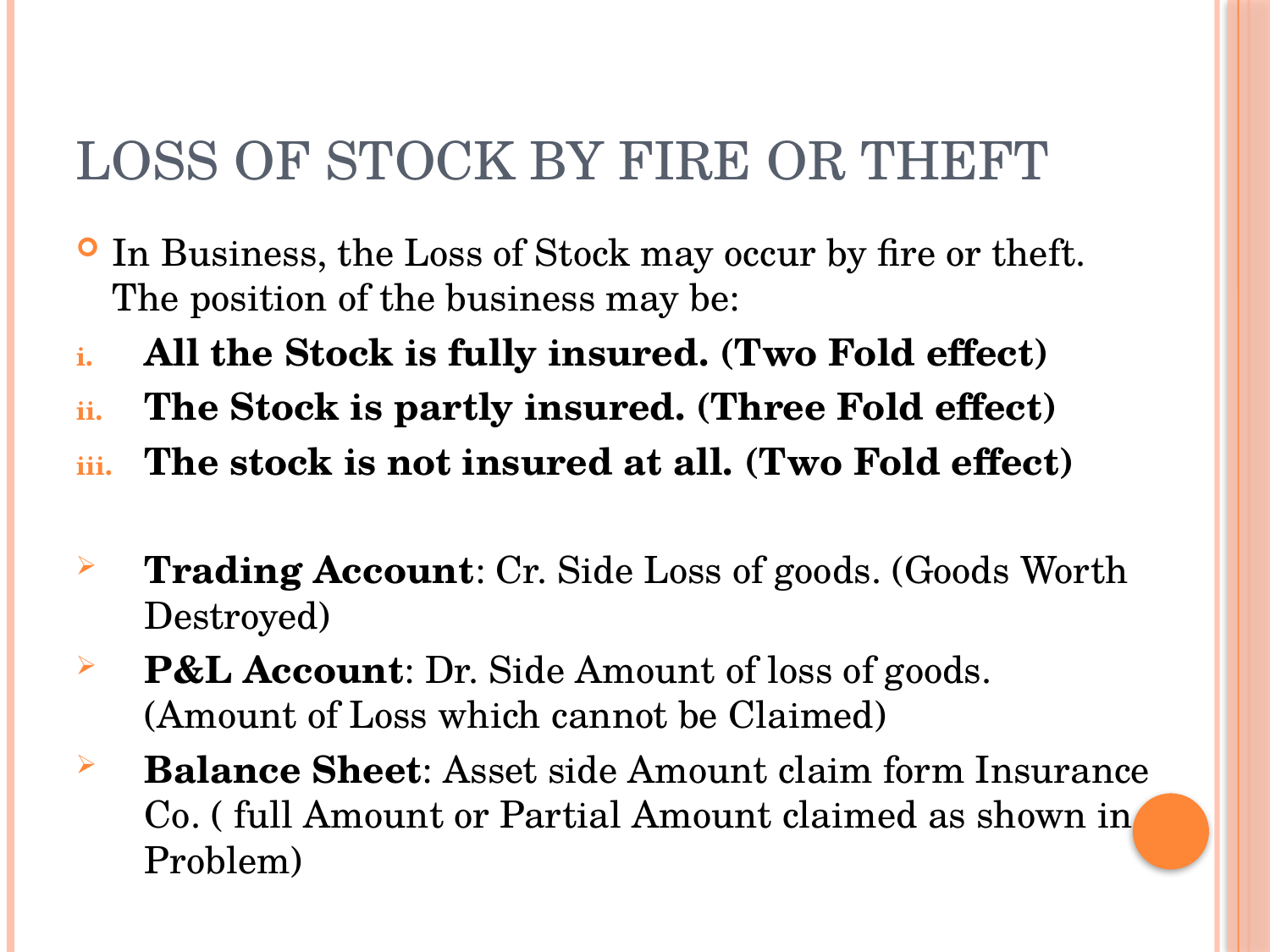

# Loss of Stock by fire or theft
In Business, the Loss of Stock may occur by fire or theft. The position of the business may be:
All the Stock is fully insured. (Two Fold effect)
The Stock is partly insured. (Three Fold effect)
The stock is not insured at all. (Two Fold effect)

Trading Account: Cr. Side Loss of goods. (Goods Worth Destroyed)
P&L Account: Dr. Side Amount of loss of goods. (Amount of Loss which cannot be Claimed)
Balance Sheet: Asset side Amount claim form Insurance Co. ( full Amount or Partial Amount claimed as shown in Problem)